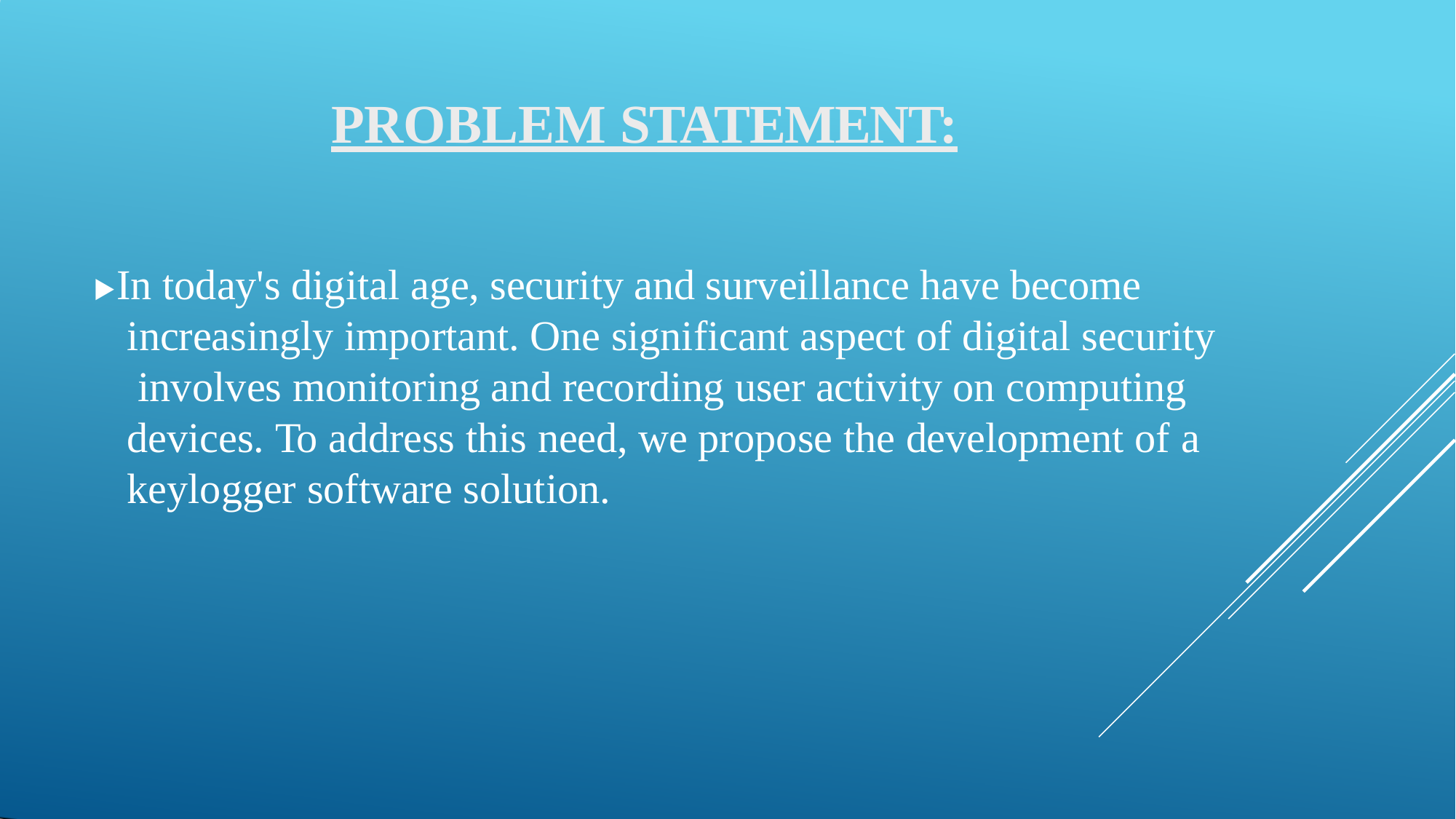

PROBLEM STATEMENT:
⯈In today's digital age, security and surveillance have become  increasingly important. One significant aspect of digital security  involves monitoring and recording user activity on computing  devices. To address this need, we propose the development of a  keylogger software solution.